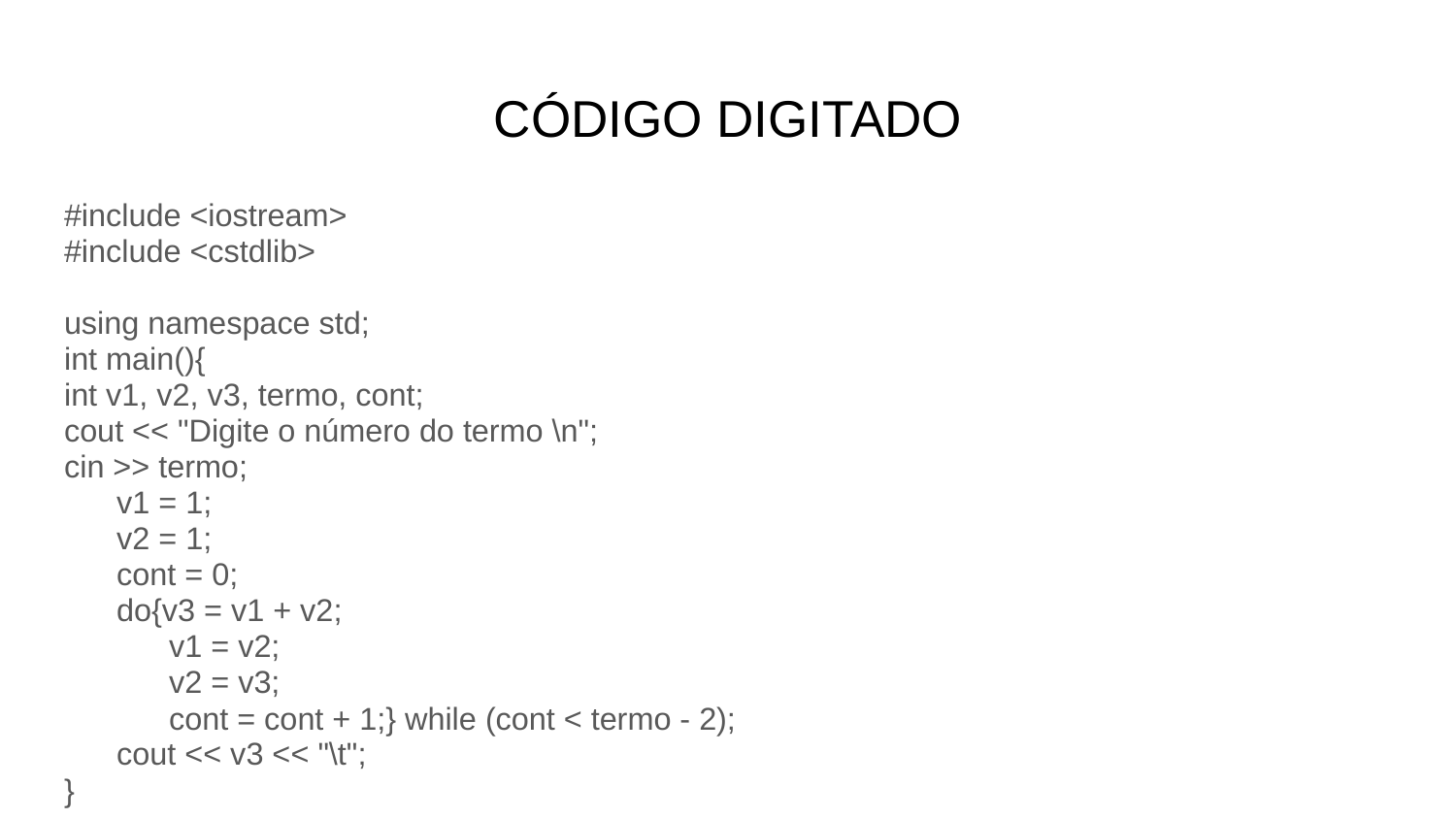

# CÓDIGO DIGITADO
#include <iostream>
#include <cstdlib>

using namespace std;
int main(){
int v1, v2, v3, termo, cont;
cout << "Digite o número do termo \n";
cin >> termo;
      v1 = 1;
      v2 = 1;
      cont = 0;
      do{v3 = v1 + v2;
            v1 = v2;
            v2 = v3;
            cont = cont + 1;} while (cont < termo - 2);
      cout << v3 << "\t";
}